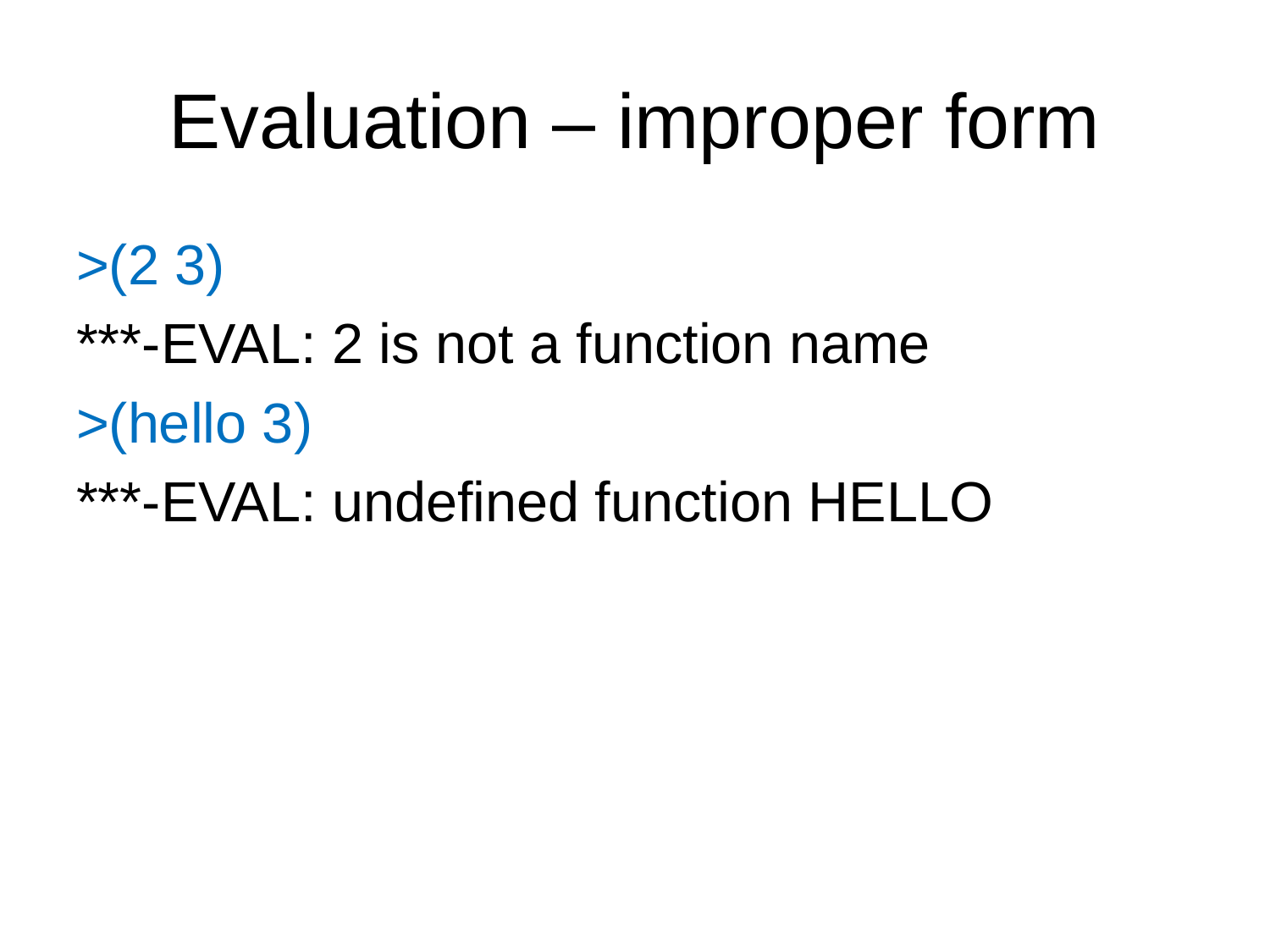

# Evaluation – improper form
>(2 3)
***-EVAL: 2 is not a function name
>(hello 3)
***-EVAL: undefined function HELLO